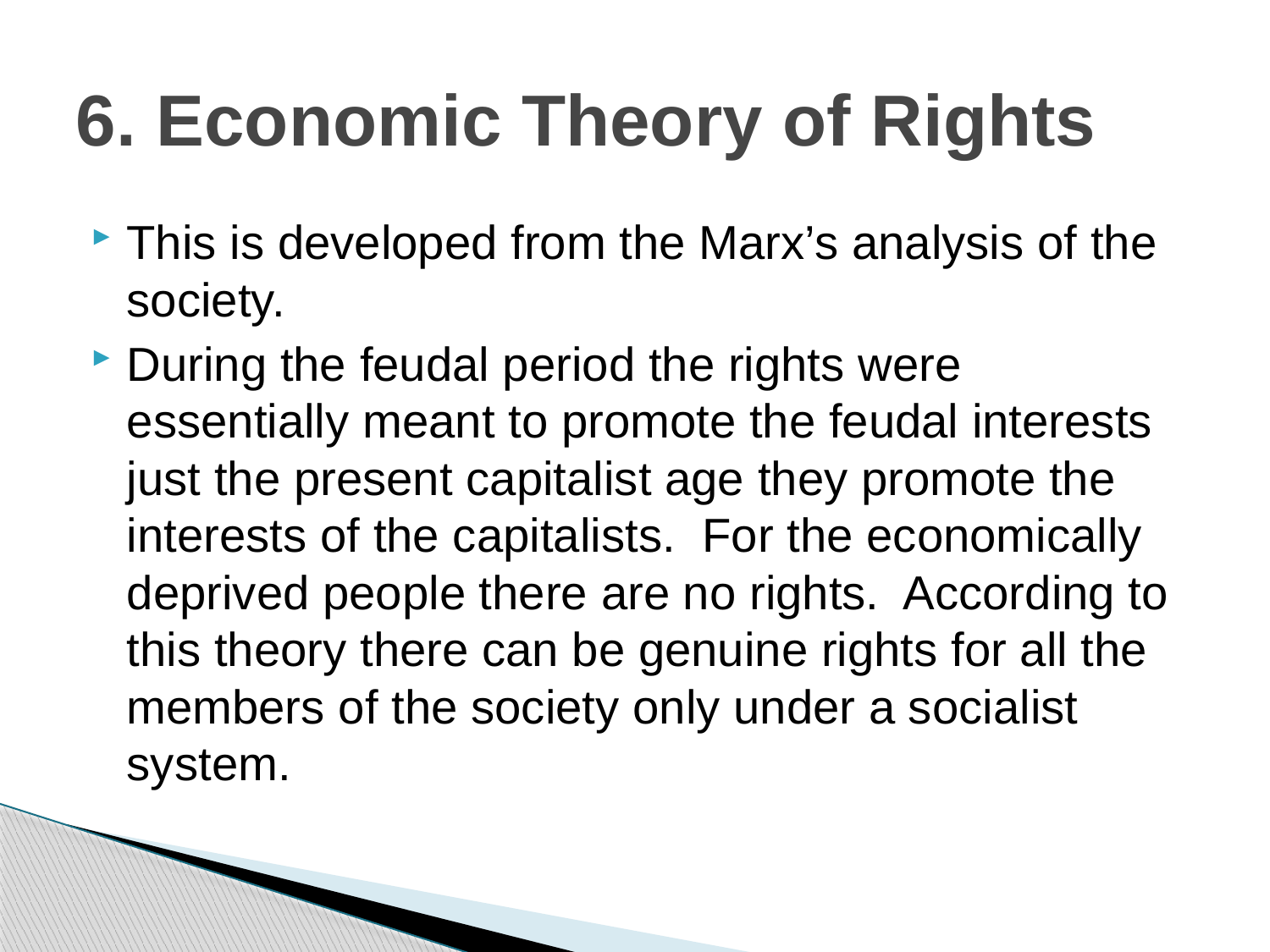

# 6. Economic Theory of Rights
This is developed from the Marx’s analysis of the society.
During the feudal period the rights were essentially meant to promote the feudal interests just the present capitalist age they promote the interests of the capitalists.  For the economically deprived people there are no rights.  According to this theory there can be genuine rights for all the members of the society only under a socialist system.